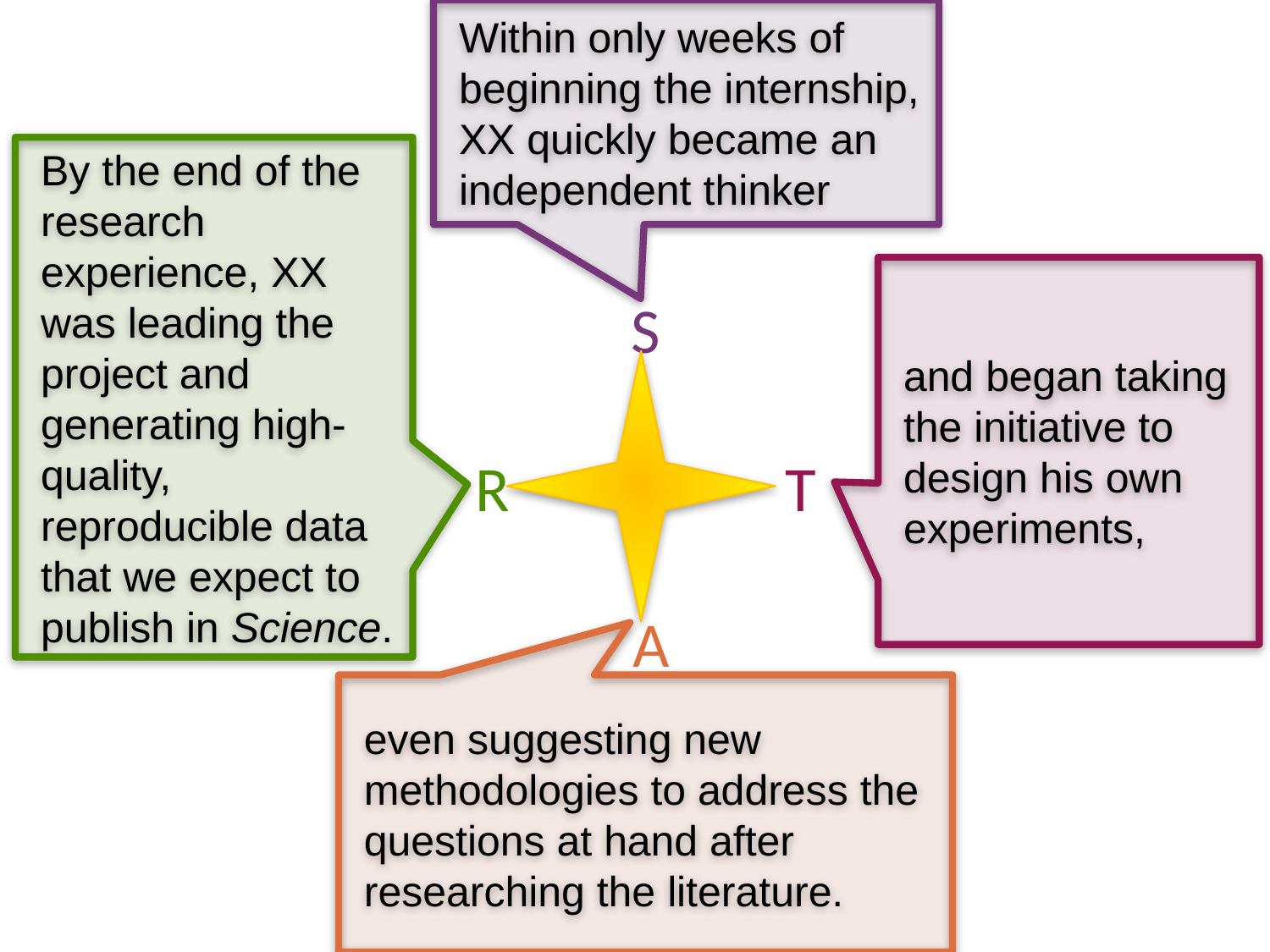

Within only weeks of beginning the internship, XX quickly became an independent thinker

By the end of the research experience, XX was leading the project and generating high-quality, reproducible data that we expect to publish in Science.
and began taking the initiative to design his own experiments,
S

T
R
A
even suggesting new methodologies to address the questions at hand after researching the literature.